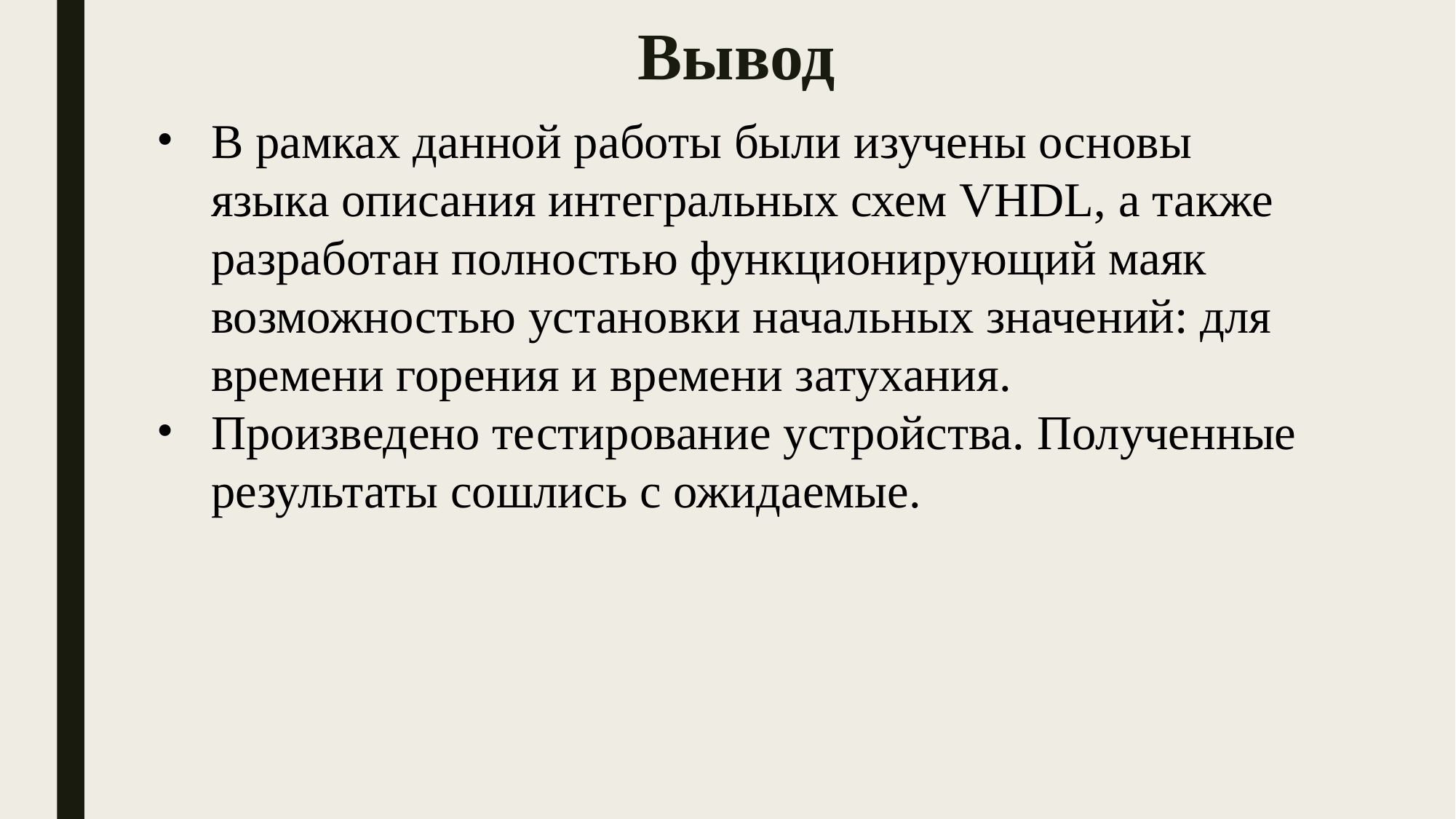

# Вывод
В рамках данной работы были изучены основы языка описания интегральных схем VHDL, а также разработан полностью функционирующий маяк возможностью установки начальных значений: для времени горения и времени затухания.
Произведено тестирование устройства. Полученные результаты сошлись с ожидаемые.